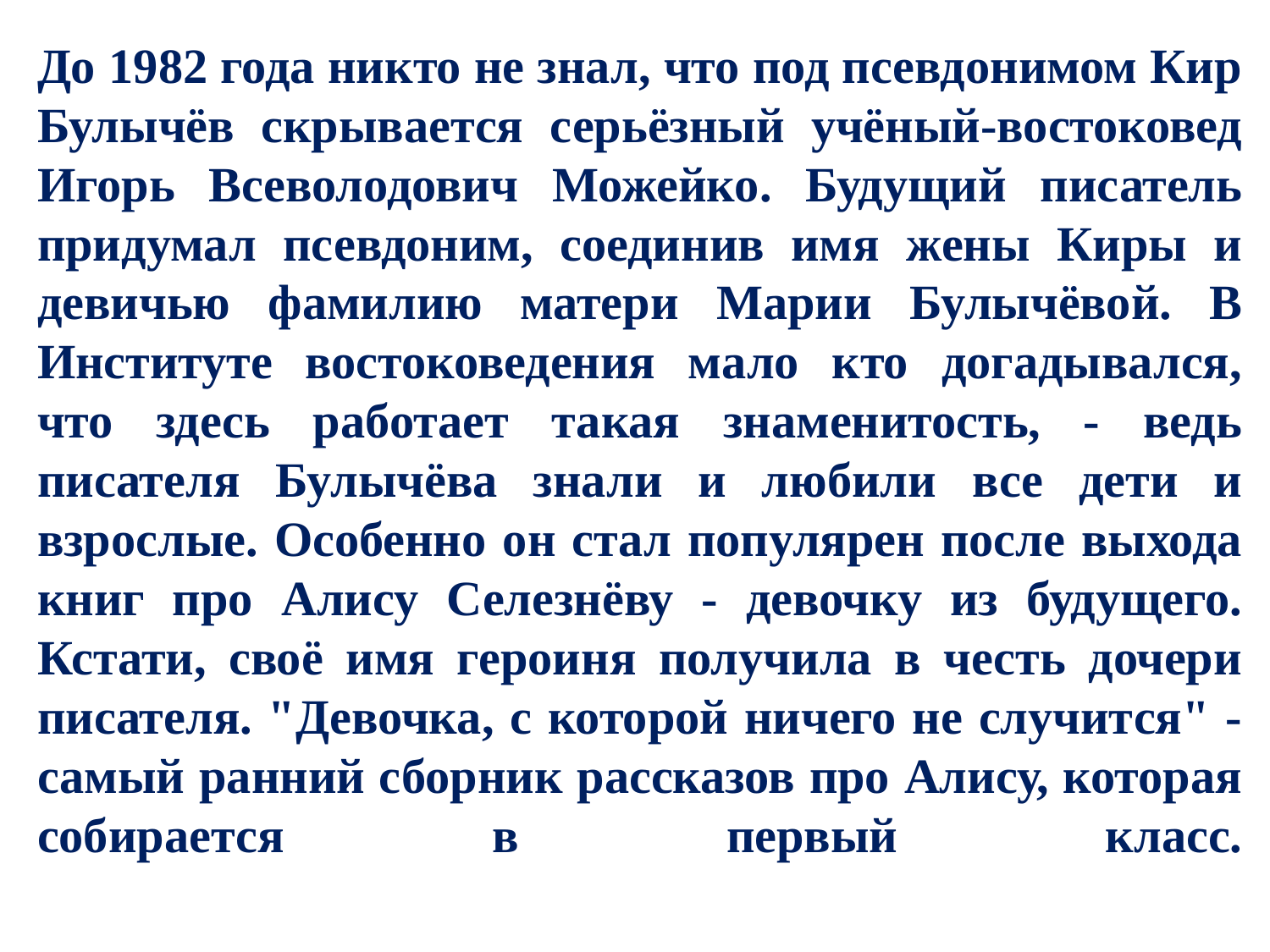

До 1982 года никто не знал, что под псевдонимом Кир Булычёв скрывается серьёзный учёный-востоковед Игорь Всеволодович Можейко. Будущий писатель придумал псевдоним, соединив имя жены Киры и девичью фамилию матери Марии Булычёвой. В Институте востоковедения мало кто догадывался, что здесь работает такая знаменитость, - ведь писателя Булычёва знали и любили все дети и взрослые. Особенно он стал популярен после выхода книг про Алису Селезнёву - девочку из будущего. Кстати, своё имя героиня получила в честь дочери писателя. "Девочка, с которой ничего не случится" - самый ранний сборник рассказов про Алису, которая собирается в первый класс.